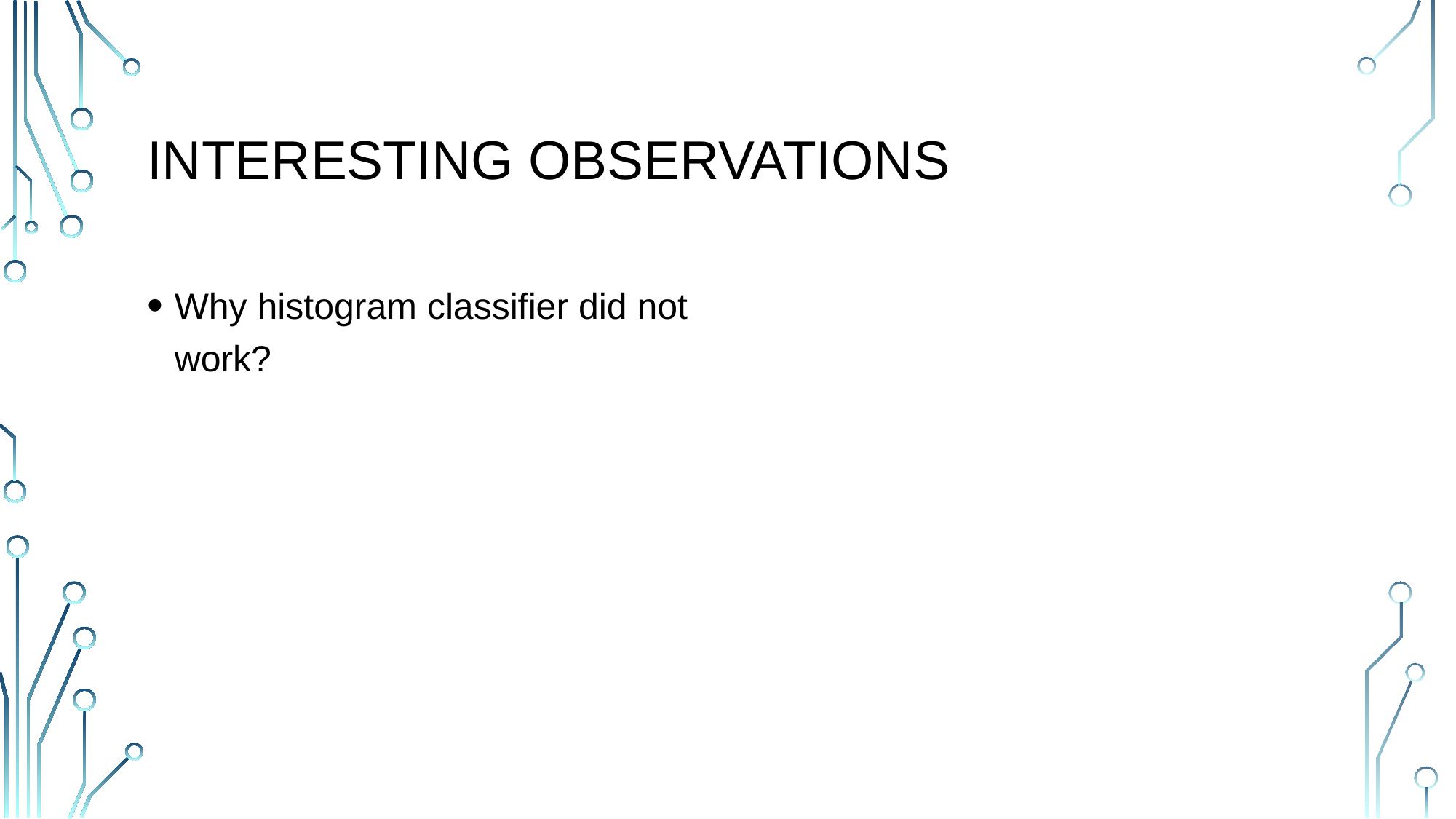

# Interesting Observations
Why histogram classifier did not work?